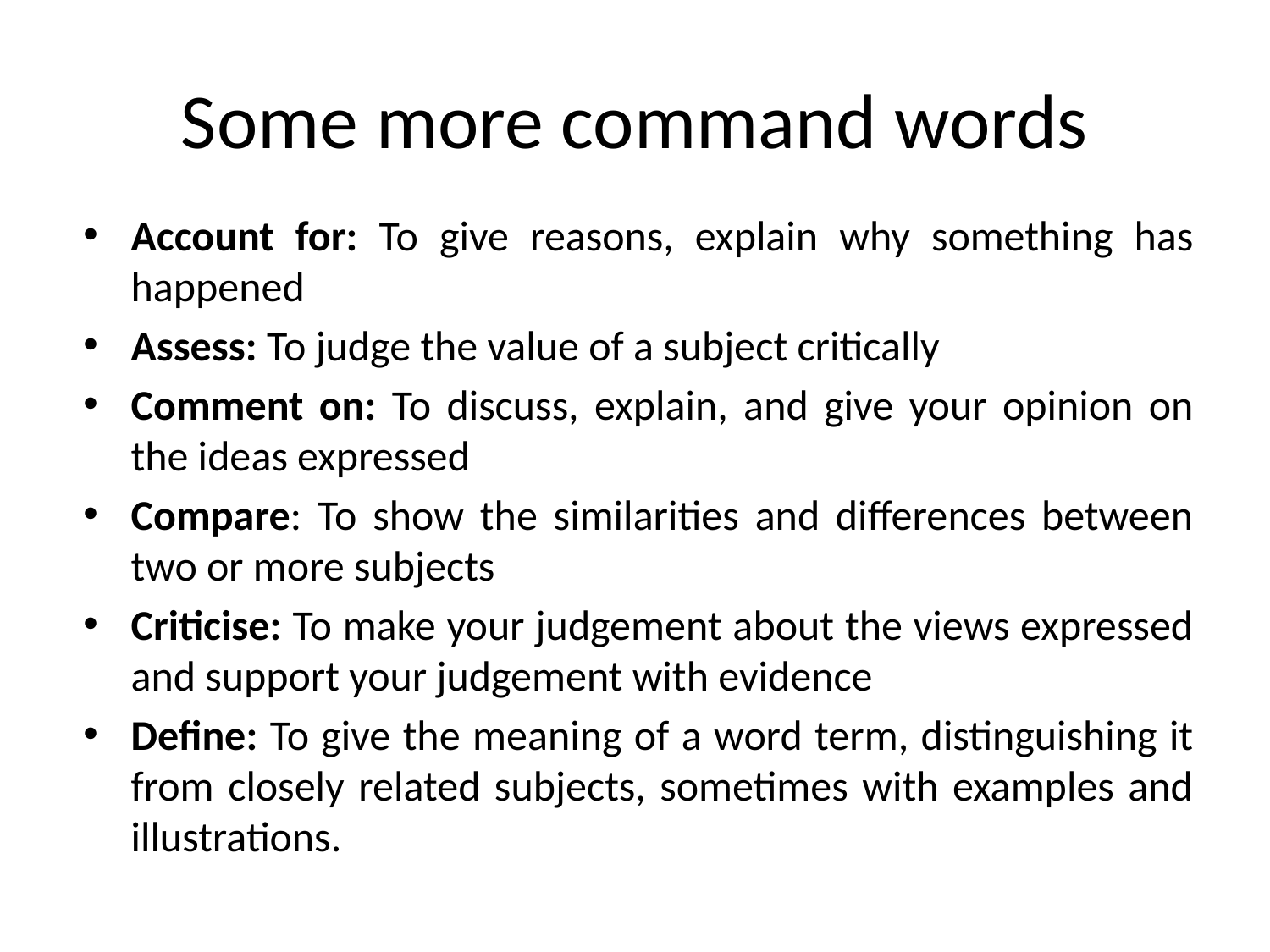

# Some more command words
Account for: To give reasons, explain why something has happened
Assess: To judge the value of a subject critically
Comment on: To discuss, explain, and give your opinion on the ideas expressed
Compare: To show the similarities and differences between two or more subjects
Criticise: To make your judgement about the views expressed and support your judgement with evidence
Define: To give the meaning of a word term, distinguishing it from closely related subjects, sometimes with examples and illustrations.